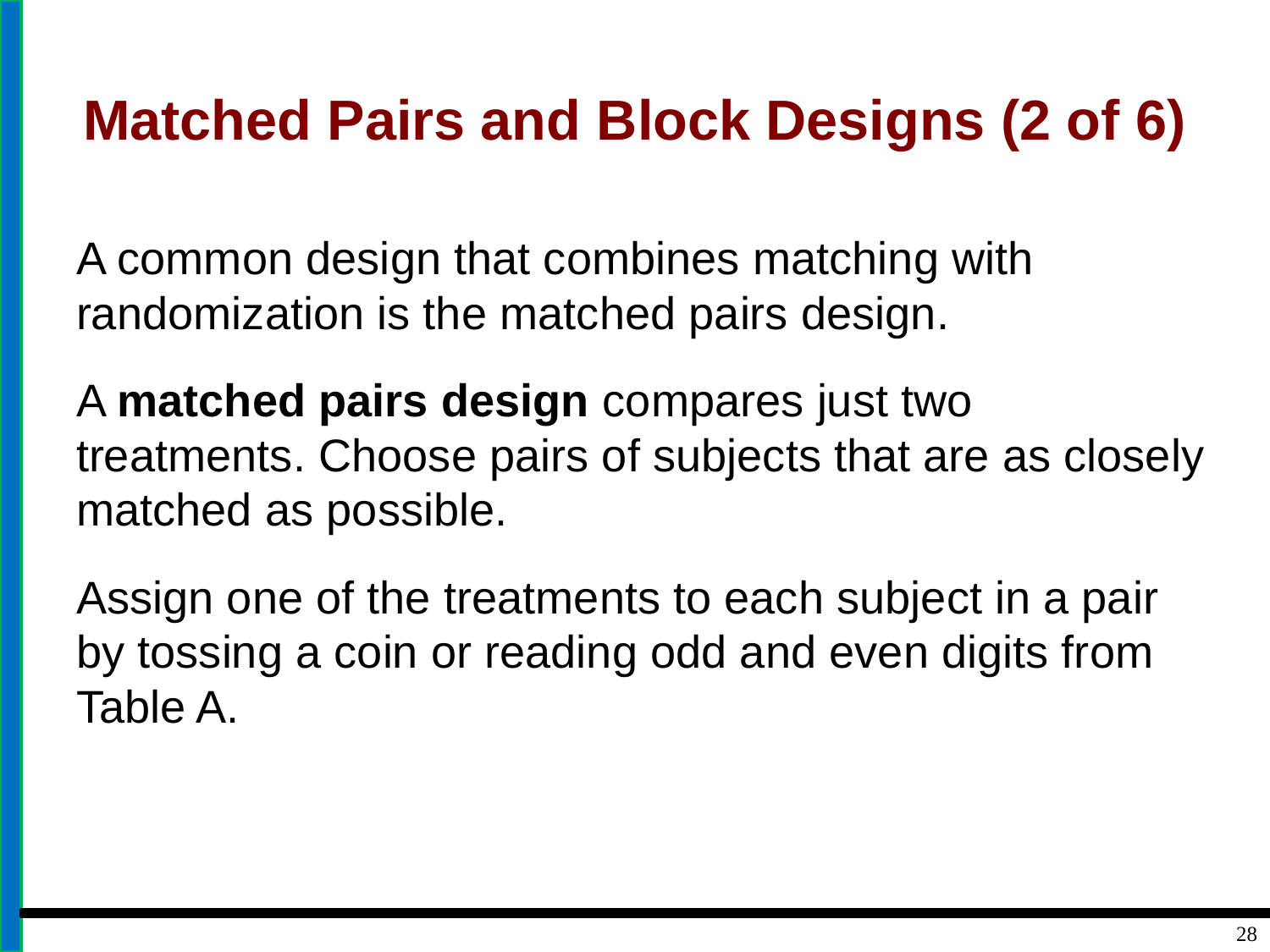

# Matched Pairs and Block Designs (2 of 6)
A common design that combines matching with randomization is the matched pairs design.
A matched pairs design compares just two treatments. Choose pairs of subjects that are as closely matched as possible.
Assign one of the treatments to each subject in a pair by tossing a coin or reading odd and even digits from Table A.